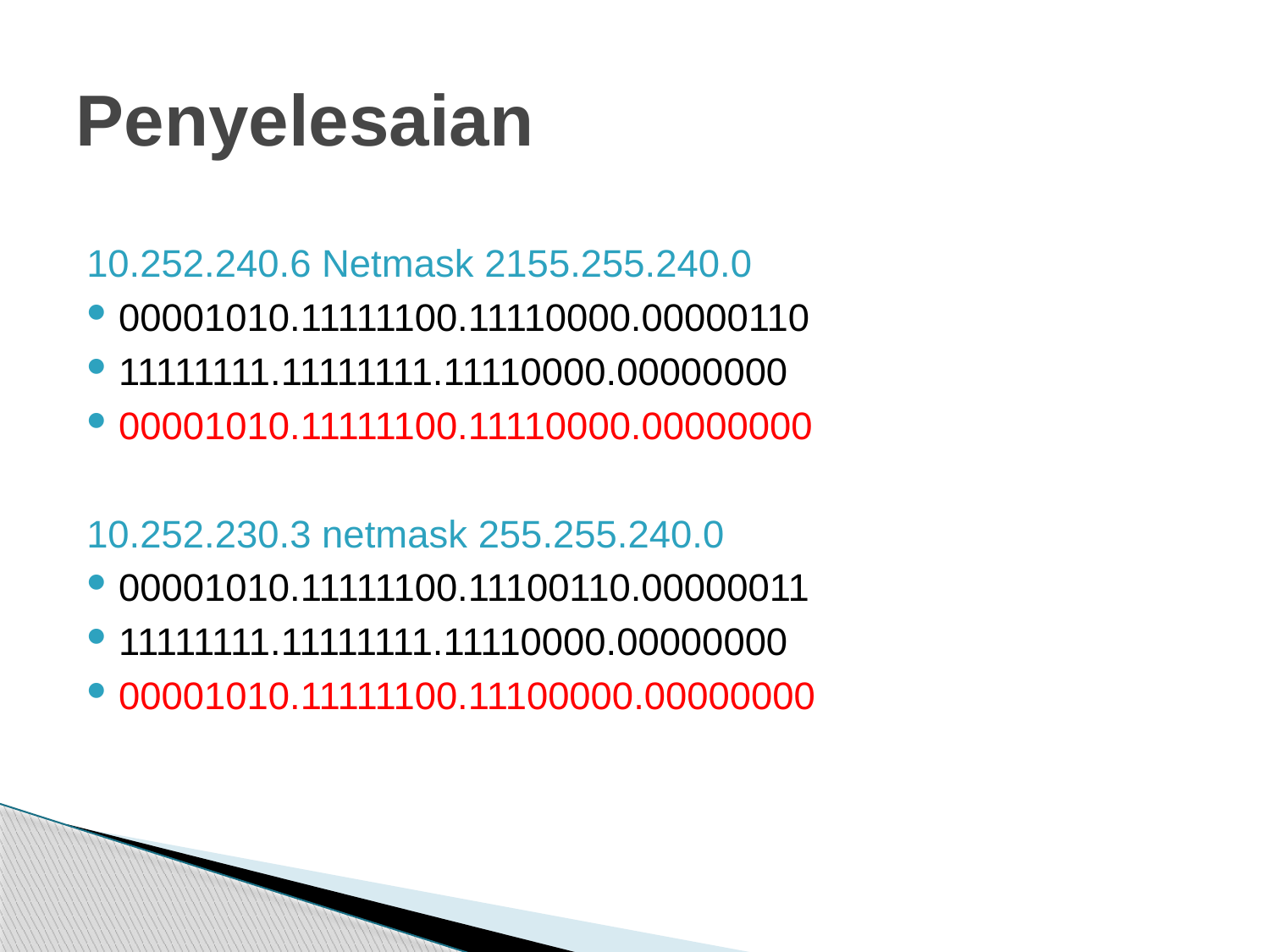

# Penyelesaian
10.252.240.6 Netmask 2155.255.240.0
00001010.11111100.11110000.00000110
11111111.11111111.11110000.00000000
00001010.11111100.11110000.00000000

10.252.230.3 netmask 255.255.240.0
00001010.11111100.11100110.00000011
11111111.11111111.11110000.00000000
00001010.11111100.11100000.00000000